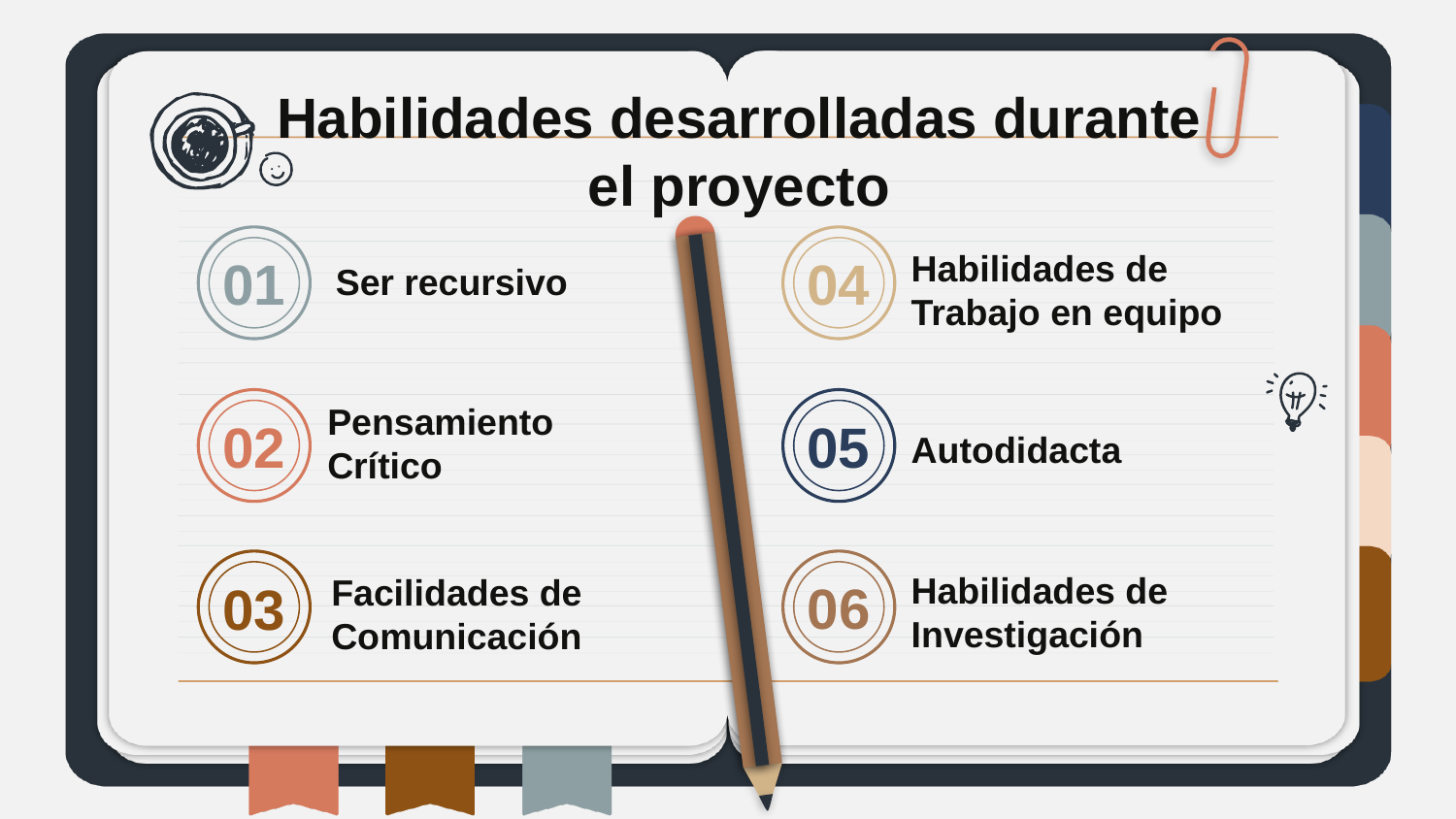

# Habilidades desarrolladas durante el proyecto

Ser recursivo
01
04
Habilidades de Trabajo en equipo

Pensamiento Crítico
Autodidacta
05
02

06
Habilidades de Investigación
03
Facilidades de Comunicación